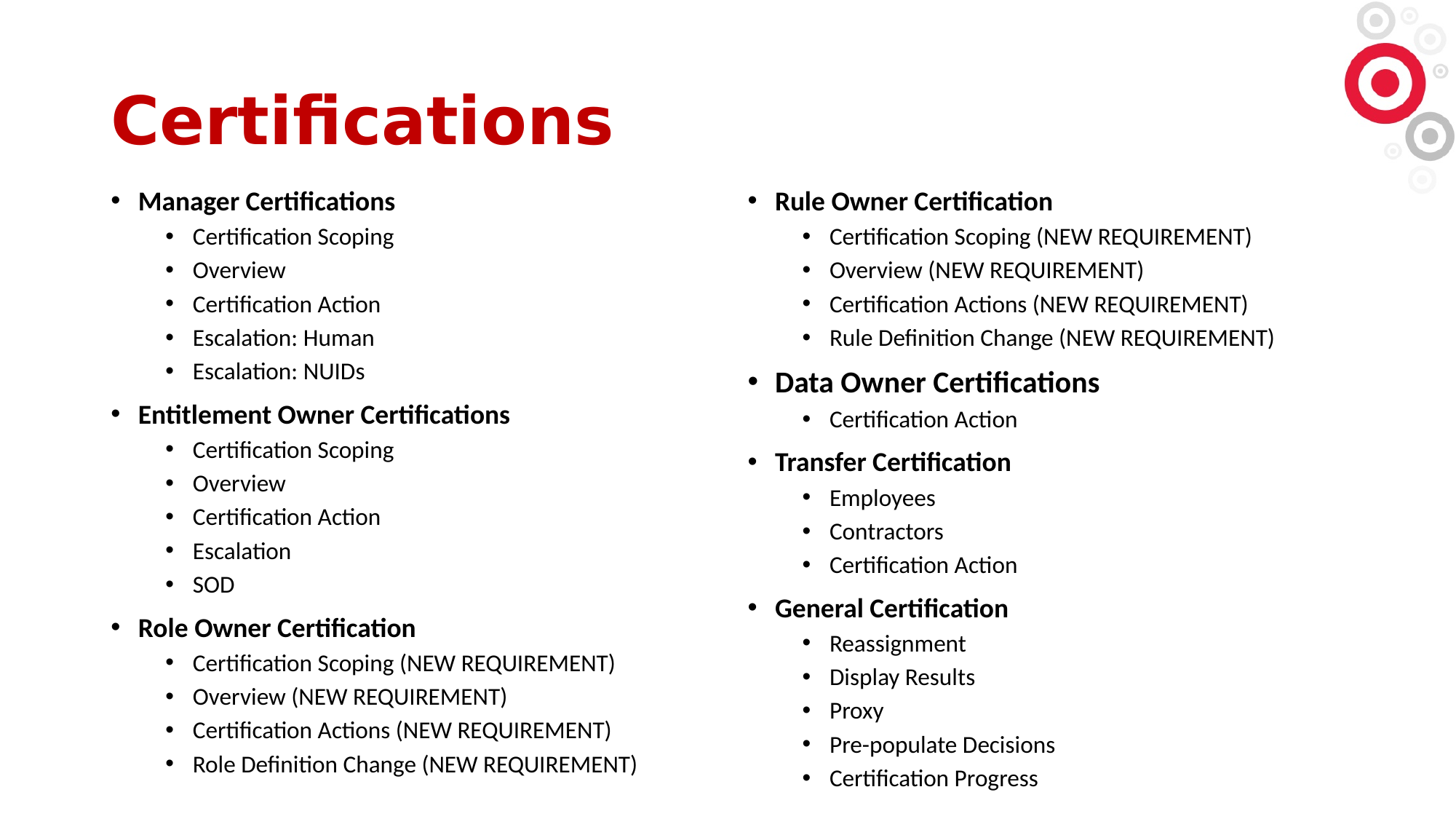

# Certifications
Manager Certifications
Certification Scoping
Overview
Certification Action
Escalation: Human
Escalation: NUIDs
Entitlement Owner Certifications
Certification Scoping
Overview
Certification Action
Escalation
SOD
Role Owner Certification
Certification Scoping (NEW REQUIREMENT)
Overview (NEW REQUIREMENT)
Certification Actions (NEW REQUIREMENT)
Role Definition Change (NEW REQUIREMENT)

Rule Owner Certification
Certification Scoping (NEW REQUIREMENT)
Overview (NEW REQUIREMENT)
Certification Actions (NEW REQUIREMENT)
Rule Definition Change (NEW REQUIREMENT)
Data Owner Certifications
Certification Action
Transfer Certification
Employees
Contractors
Certification Action
General Certification
Reassignment
Display Results
Proxy
Pre-populate Decisions
Certification Progress